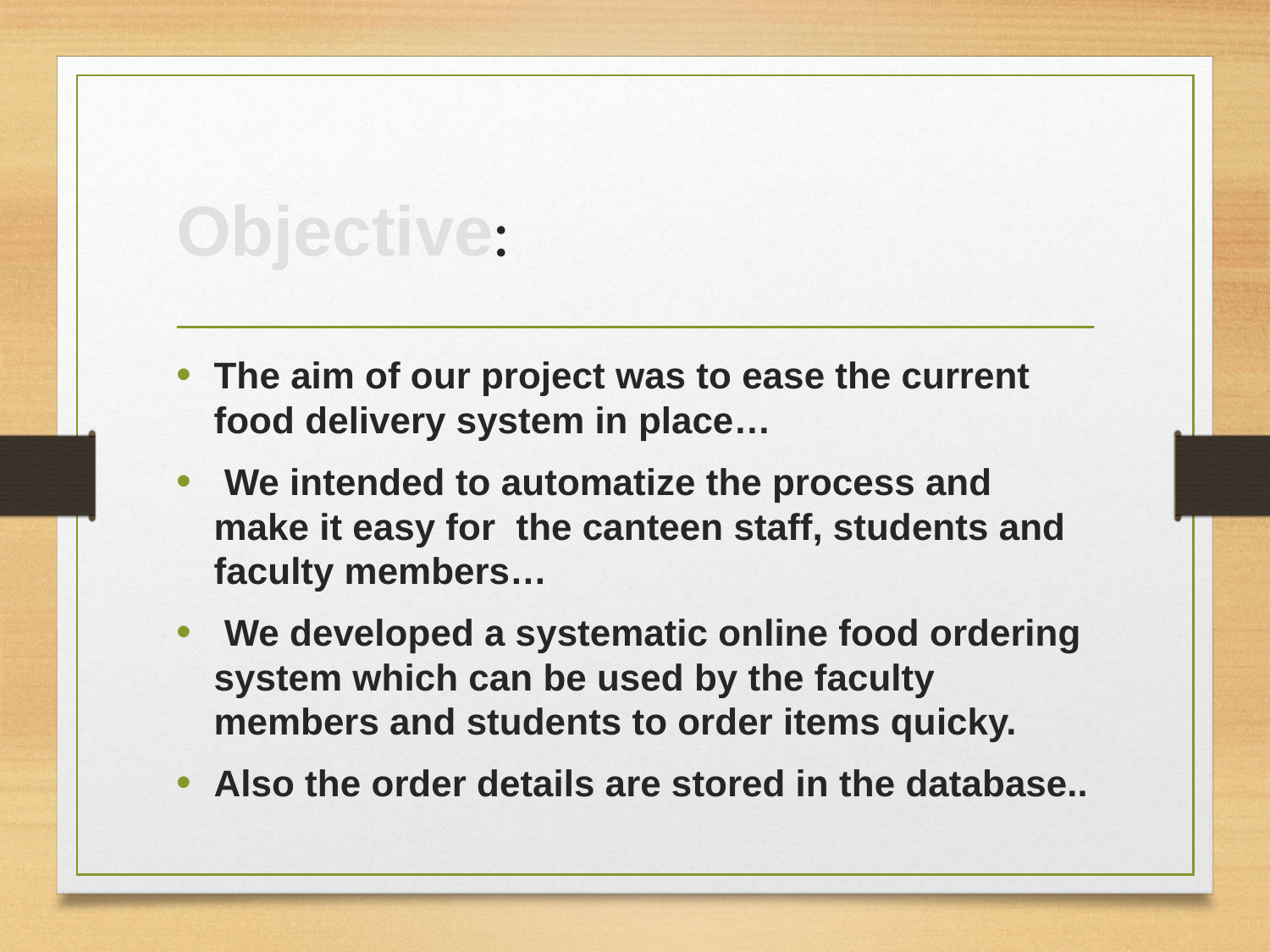

# Objective:
The aim of our project was to ease the current food delivery system in place…
 We intended to automatize the process and make it easy for  the canteen staff, students and faculty members…
 We developed a systematic online food ordering system which can be used by the faculty members and students to order items quicky.
Also the order details are stored in the database..